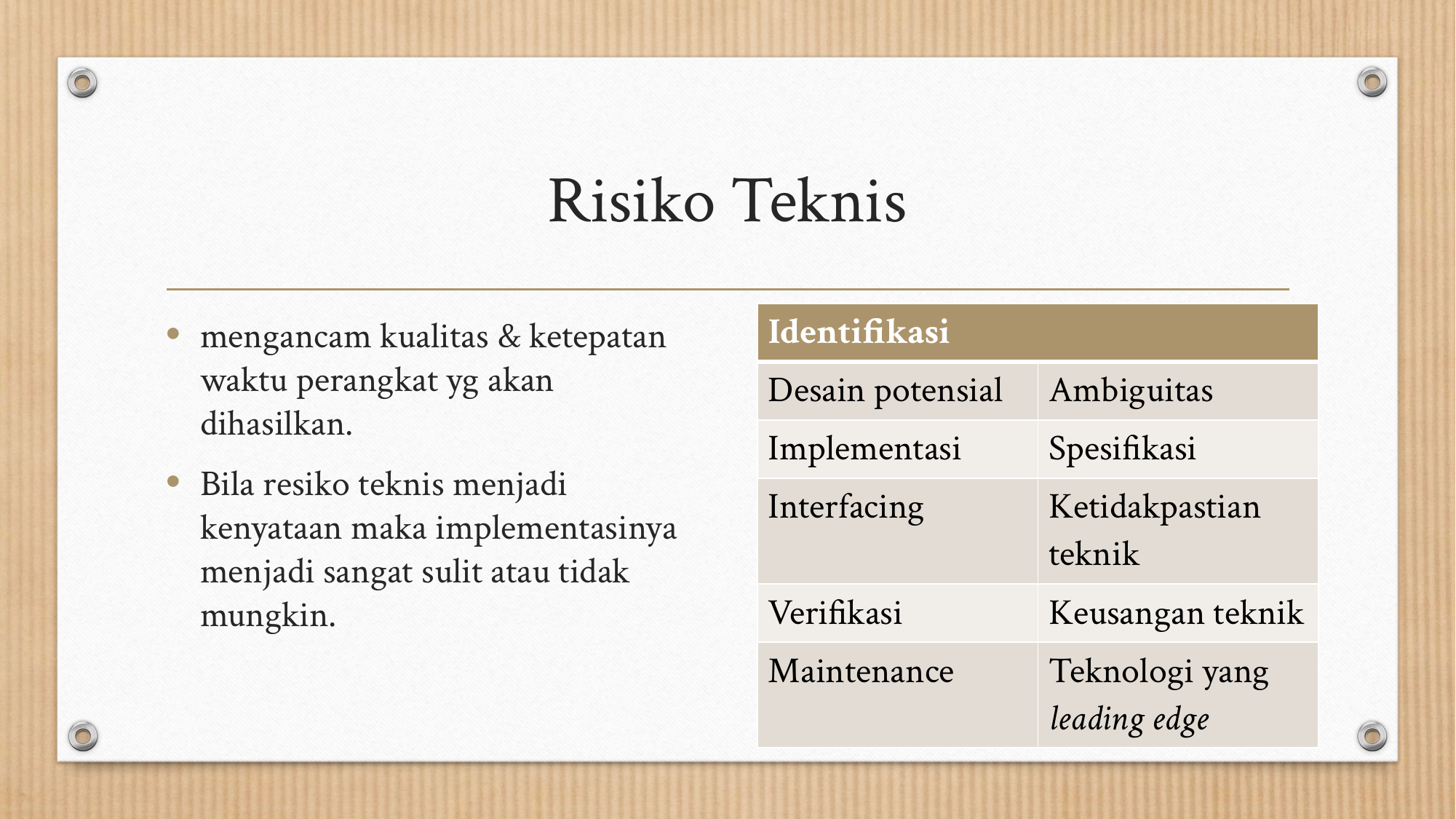

# Risiko Teknis
| Identifikasi |  |
| --- | --- |
| Desain potensial | Ambiguitas |
| Implementasi | Spesifikasi |
| Interfacing | Ketidakpastian teknik |
| Verifikasi | Keusangan teknik |
| Maintenance | Teknologi yang leading edge |
mengancam kualitas & ketepatan waktu perangkat yg akan dihasilkan.
Bila resiko teknis menjadi kenyataan maka implementasinya menjadi sangat sulit atau tidak mungkin.